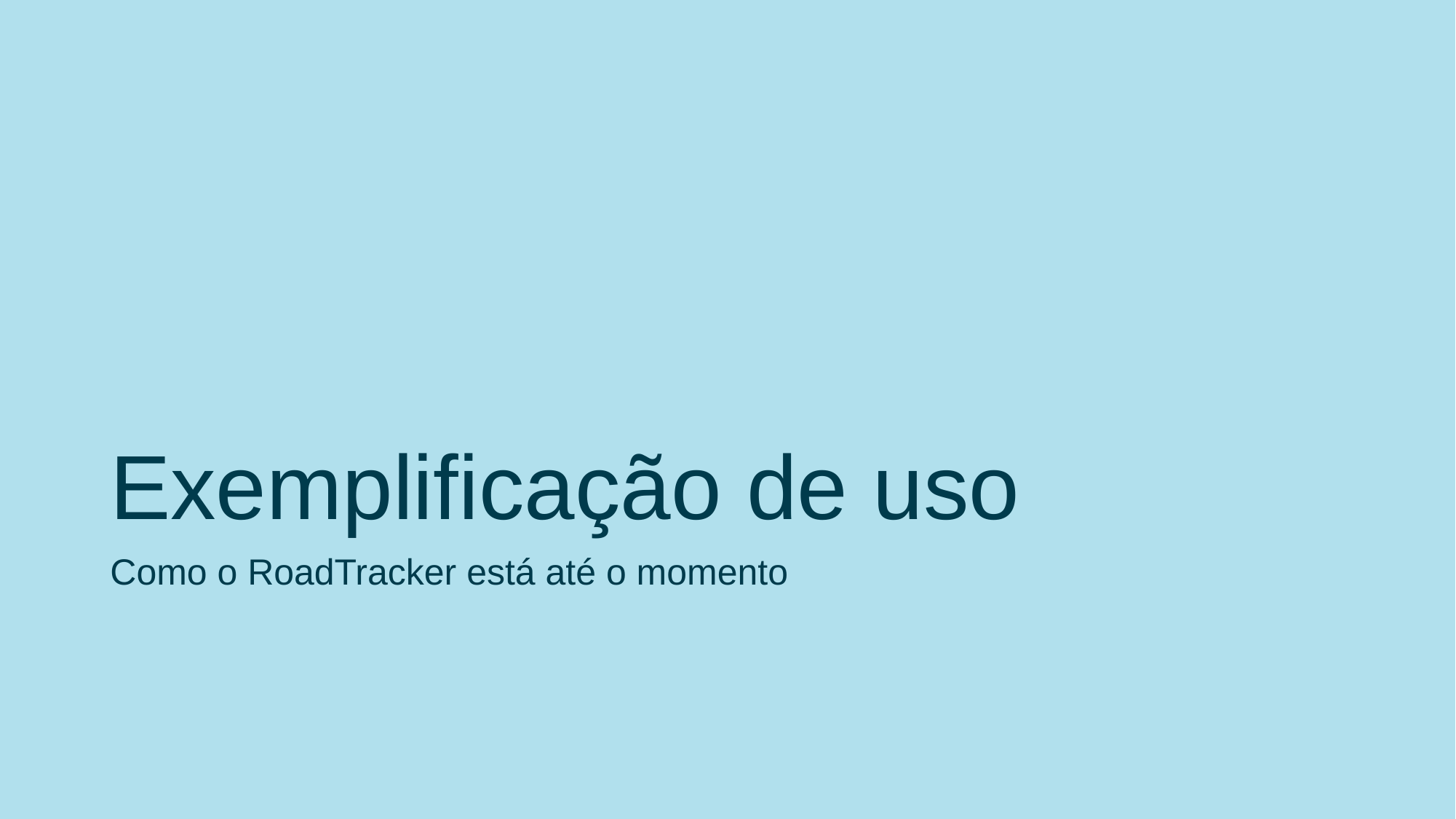

# Exemplificação de uso
Como o RoadTracker está até o momento